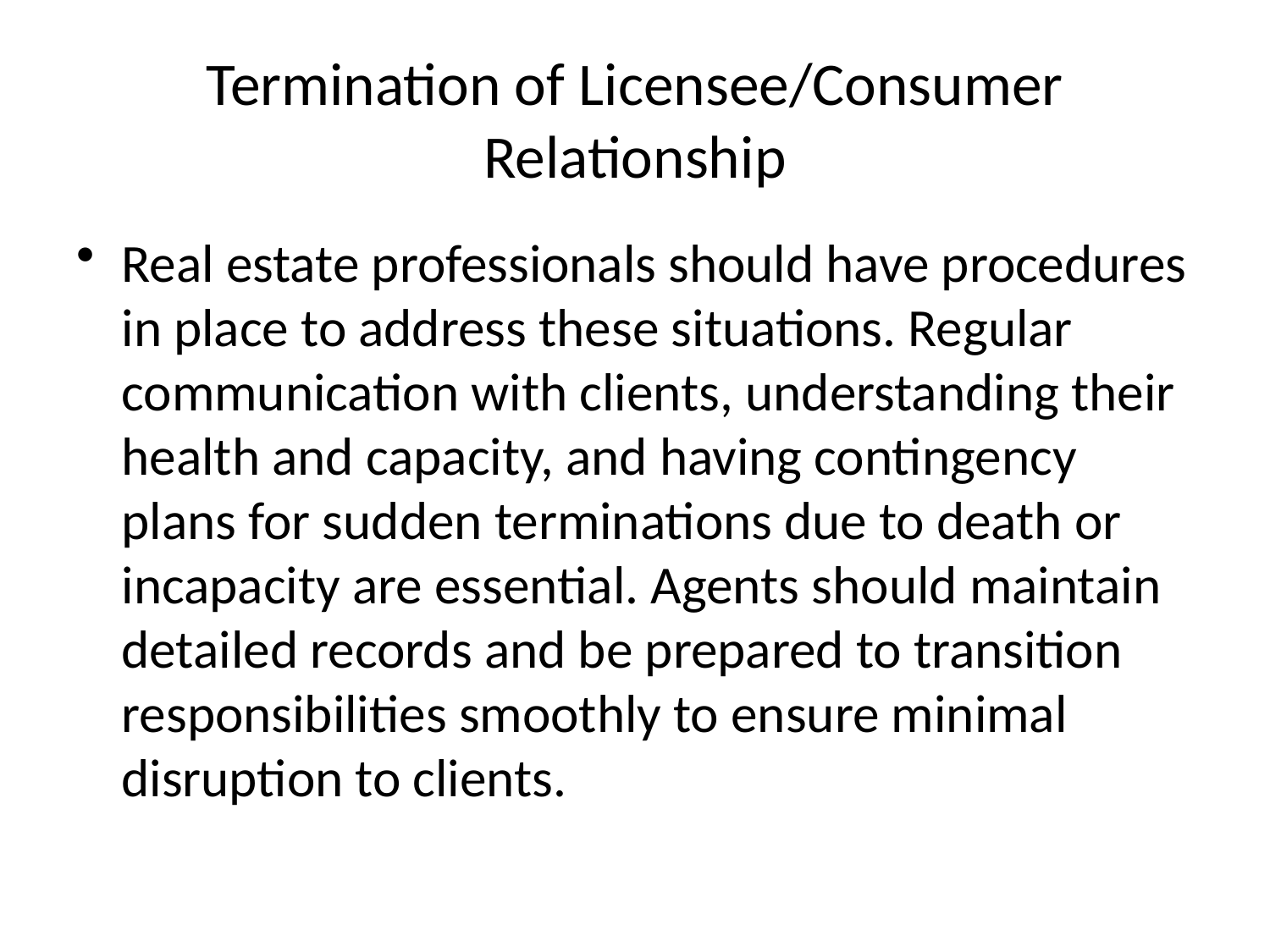

# Termination of Licensee/Consumer Relationship

Real estate professionals should have procedures in place to address these situations. Regular communication with clients, understanding their health and capacity, and having contingency plans for sudden terminations due to death or incapacity are essential. Agents should maintain detailed records and be prepared to transition responsibilities smoothly to ensure minimal disruption to clients.